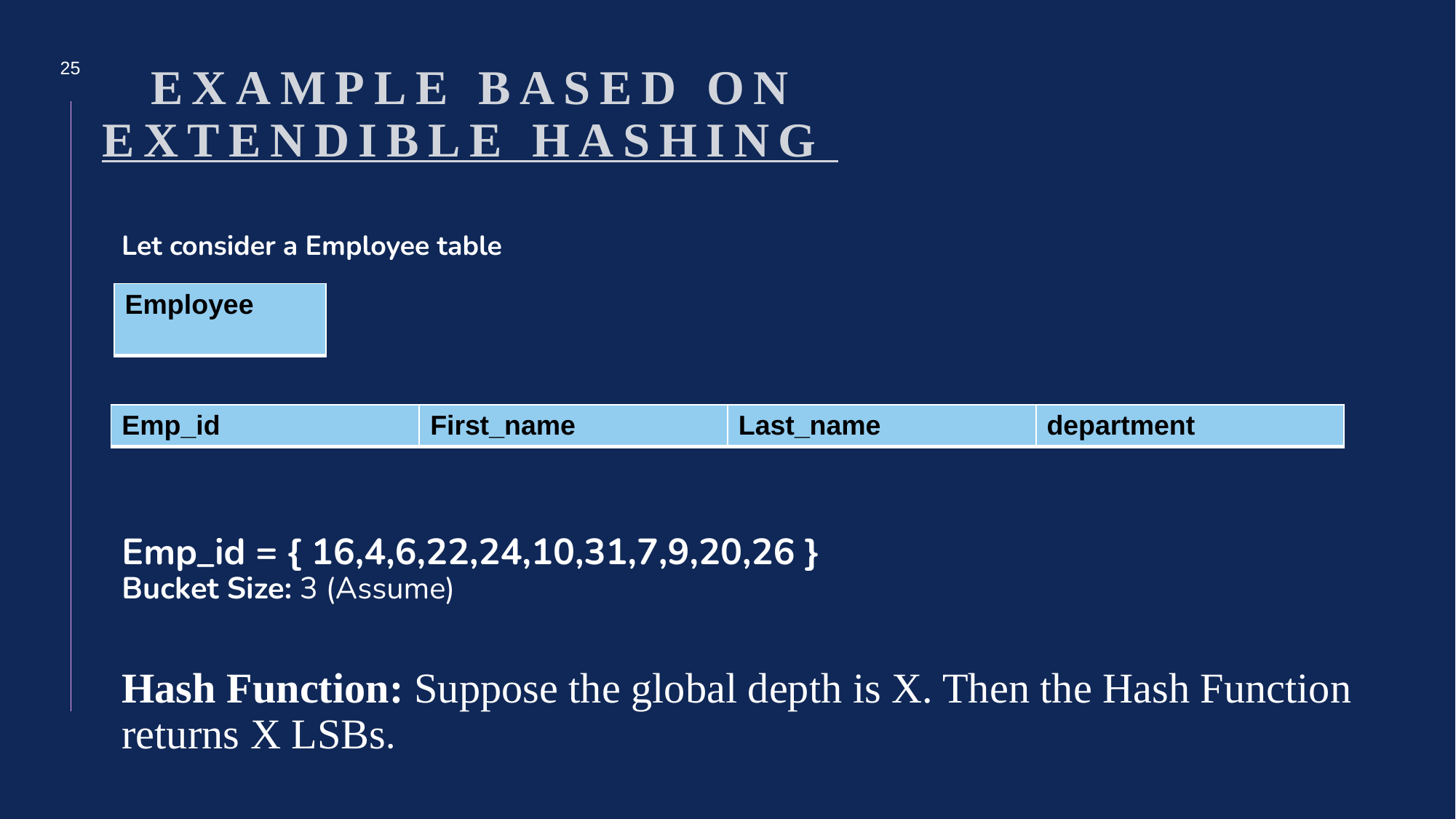

25
# Example based on Extendible Hashing
Let consider a Employee table
| Employee |
| --- |

Emp_id = { 16,4,6,22,24,10,31,7,9,20,26 } 
Bucket Size: 3 (Assume)
Hash Function: Suppose the global depth is X. Then the Hash Function returns X LSBs.
| Emp\_id | First\_name | Last\_name | department |
| --- | --- | --- | --- |